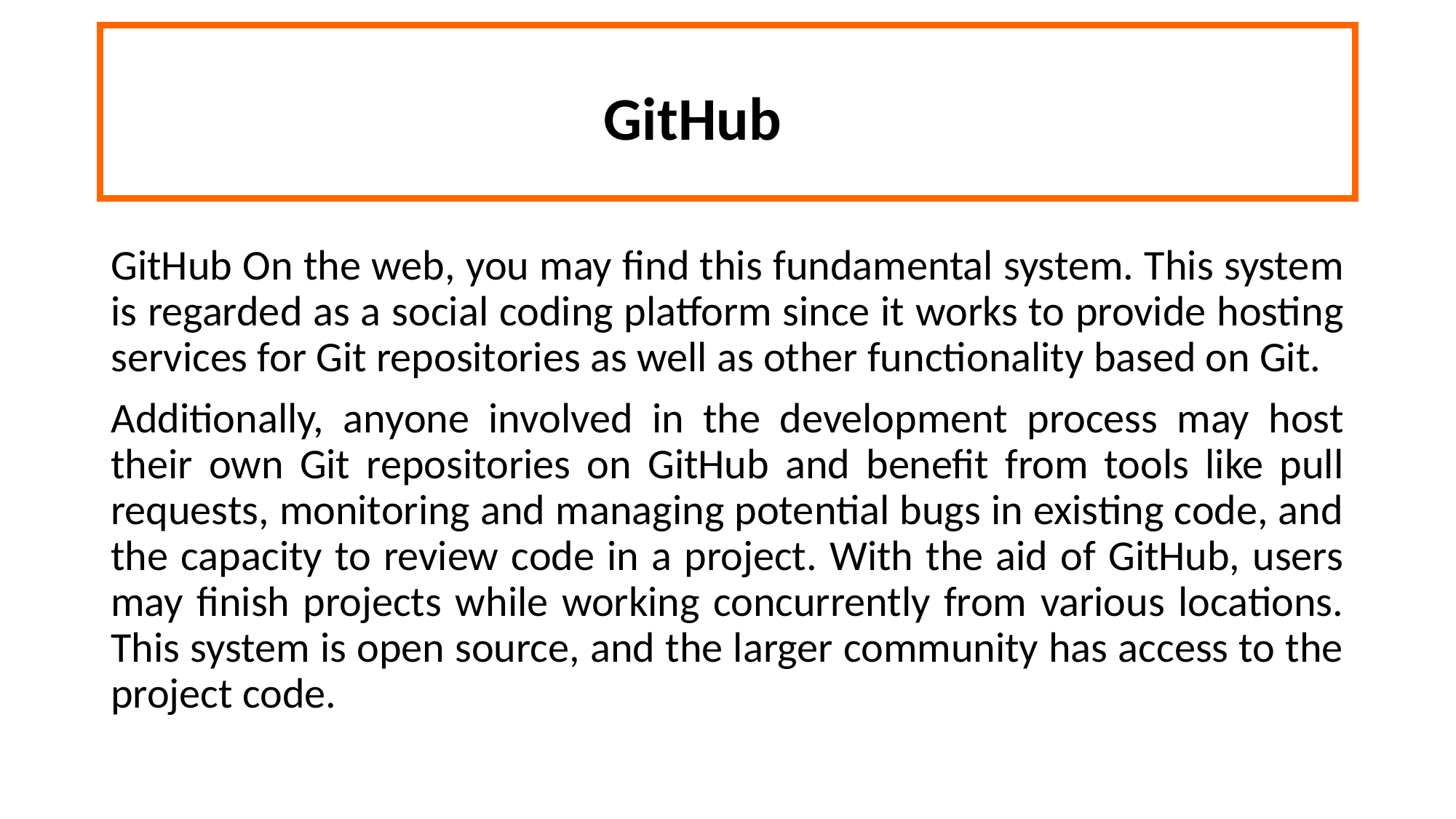

GitHub
GitHub On the web, you may find this fundamental system. This system is regarded as a social coding platform since it works to provide hosting services for Git repositories as well as other functionality based on Git.
Additionally, anyone involved in the development process may host their own Git repositories on GitHub and benefit from tools like pull requests, monitoring and managing potential bugs in existing code, and the capacity to review code in a project. With the aid of GitHub, users may finish projects while working concurrently from various locations. This system is open source, and the larger community has access to the project code.